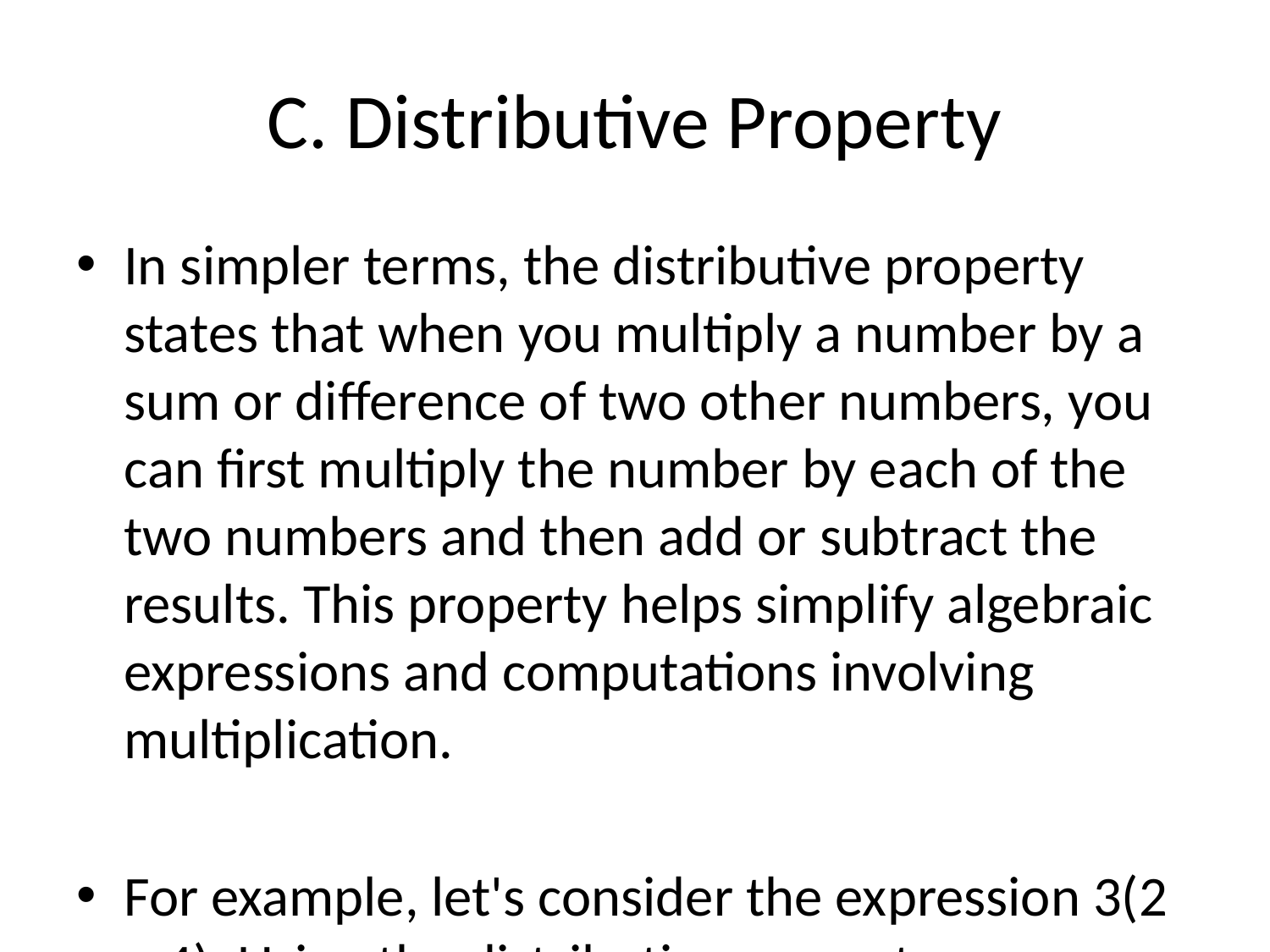

# C. Distributive Property
In simpler terms, the distributive property states that when you multiply a number by a sum or difference of two other numbers, you can first multiply the number by each of the two numbers and then add or subtract the results. This property helps simplify algebraic expressions and computations involving multiplication.

For example, let's consider the expression 3(2 + 4). Using the distributive property, we multiply 3 by each number inside the parentheses before adding the results together: